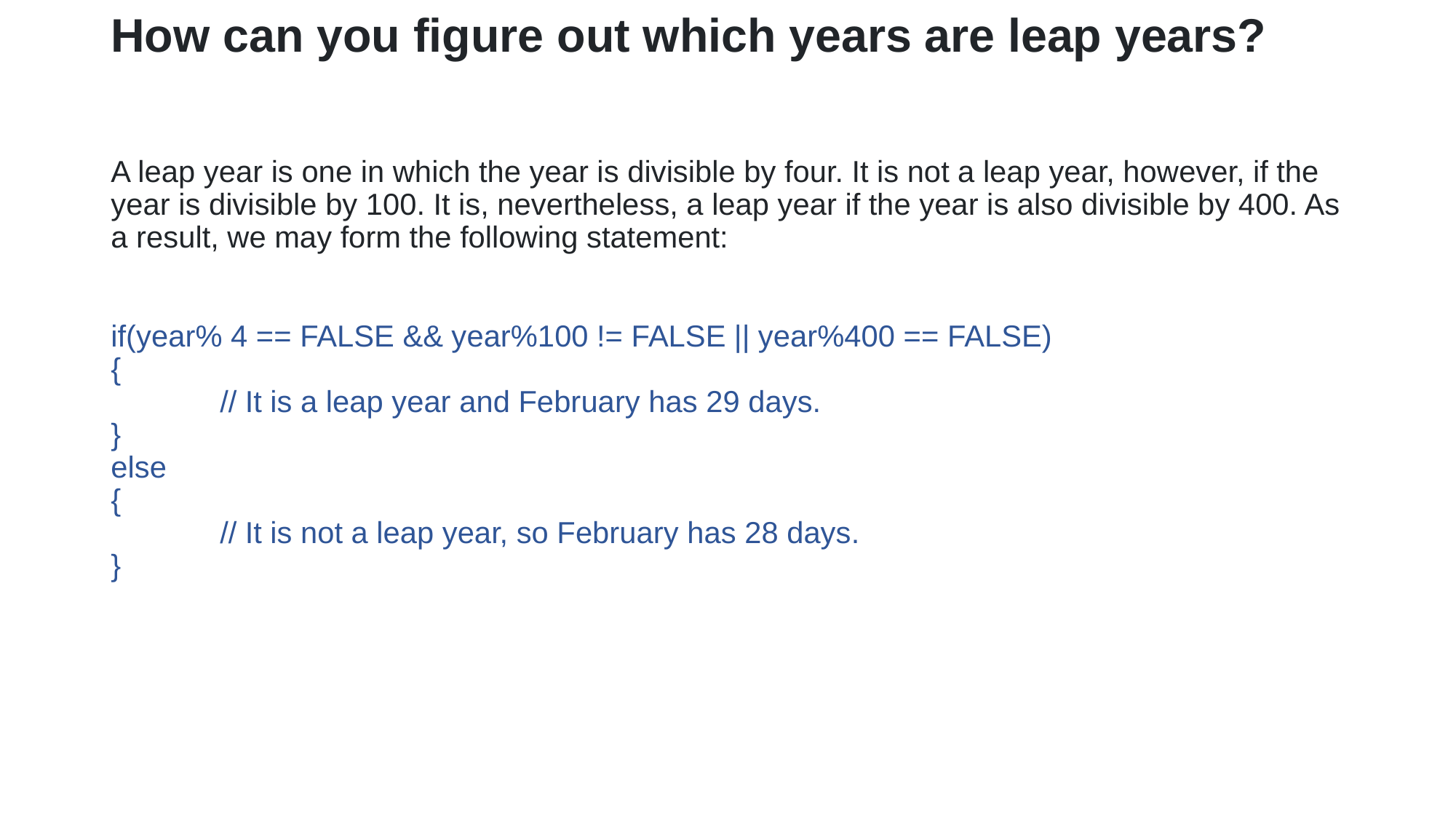

# How can you figure out which years are leap years?

A leap year is one in which the year is divisible by four. It is not a leap year, however, if the year is divisible by 100. It is, nevertheless, a leap year if the year is also divisible by 400. As a result, we may form the following statement:

if(year% 4 == FALSE && year%100 != FALSE || year%400 == FALSE)
{
	// It is a leap year and February has 29 days.
}
else
{
	// It is not a leap year, so February has 28 days.
}